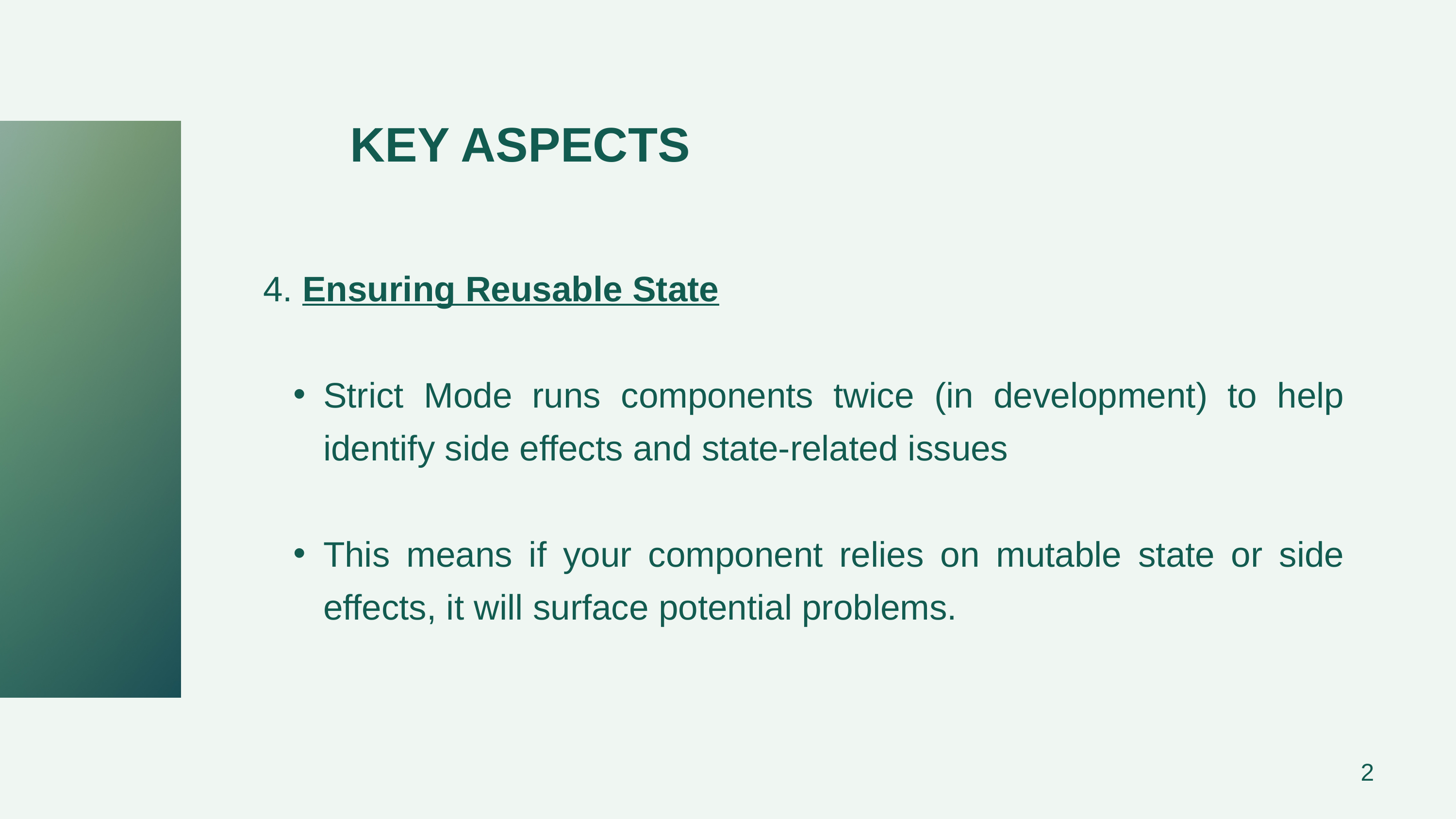

KEY ASPECTS

4. Ensuring Reusable State

Strict Mode runs components twice (in development) to help identify side effects and state-related issues

This means if your component relies on mutable state or side effects, it will surface potential problems.

2